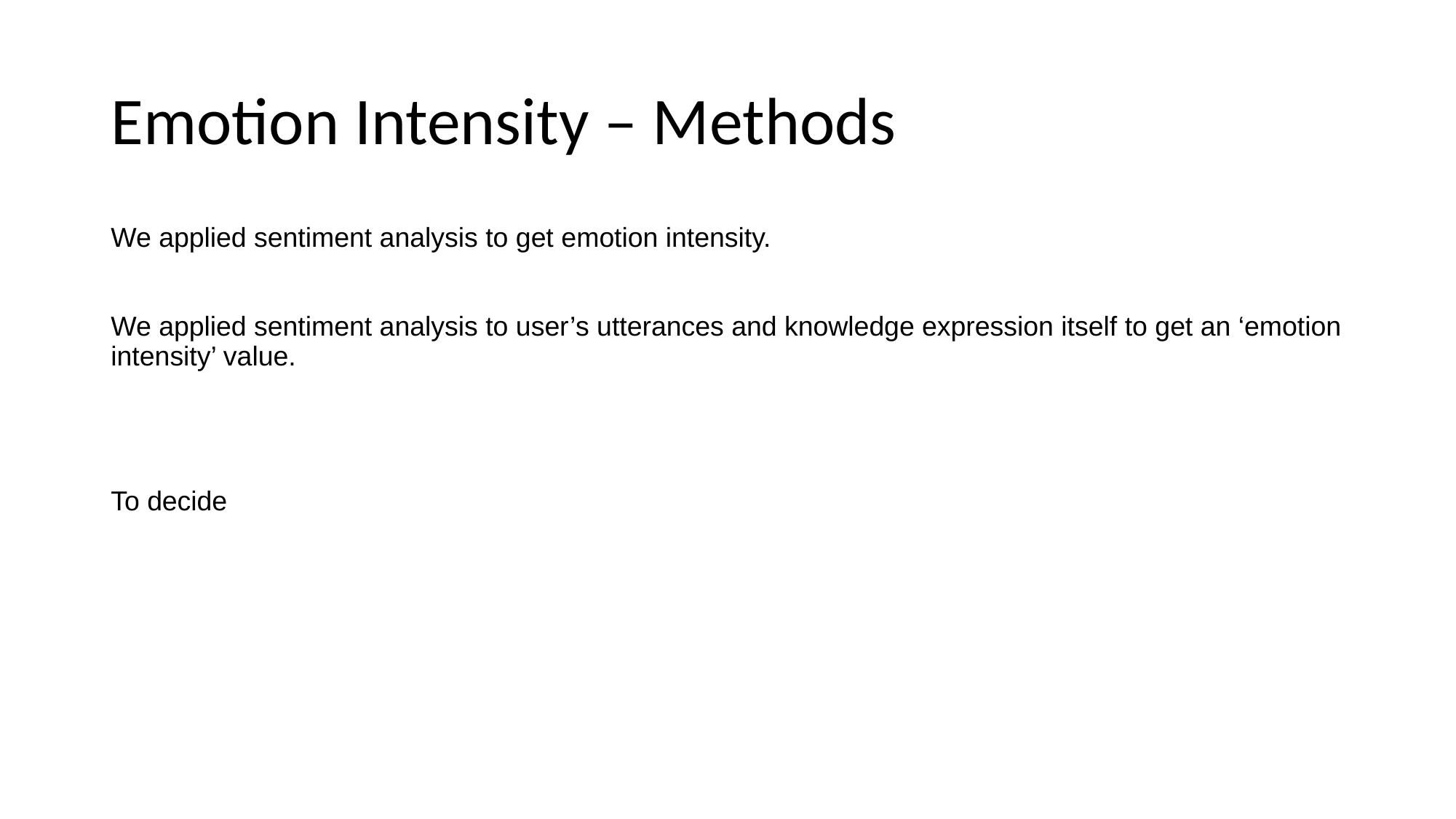

# Emotion Intensity – Methods
We applied sentiment analysis to get emotion intensity.

We applied sentiment analysis to user’s utterances and knowledge expression itself to get an ‘emotion intensity’ value.

To decide